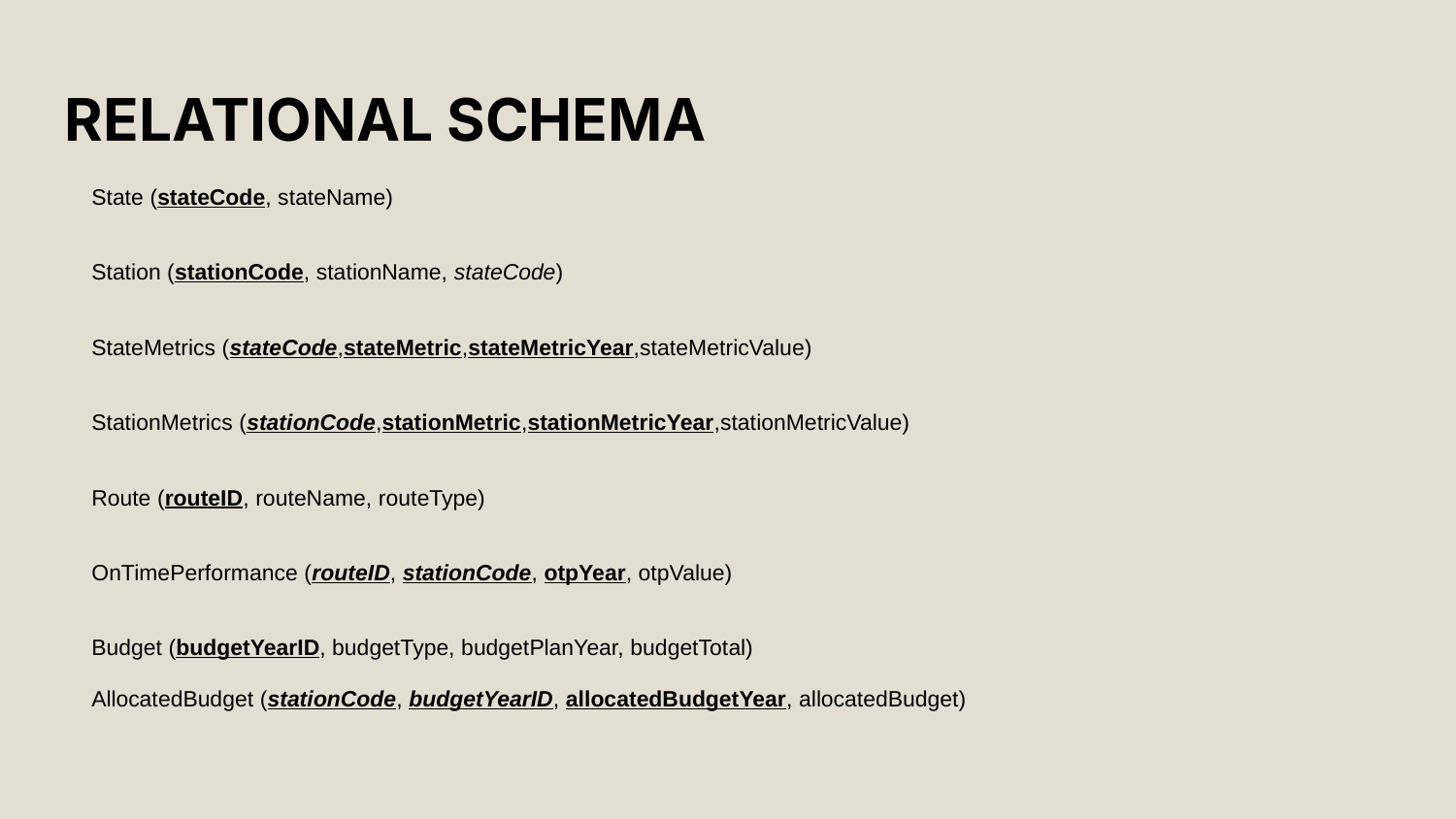

RELATIONAL SCHEMA
State (stateCode, stateName)
Station (stationCode, stationName, stateCode)
StateMetrics (stateCode,stateMetric,stateMetricYear,stateMetricValue)
StationMetrics (stationCode,stationMetric,stationMetricYear,stationMetricValue)
Route (routeID, routeName, routeType)
OnTimePerformance (routeID, stationCode, otpYear, otpValue)
Budget (budgetYearID, budgetType, budgetPlanYear, budgetTotal)
AllocatedBudget (stationCode, budgetYearID, allocatedBudgetYear, allocatedBudget)